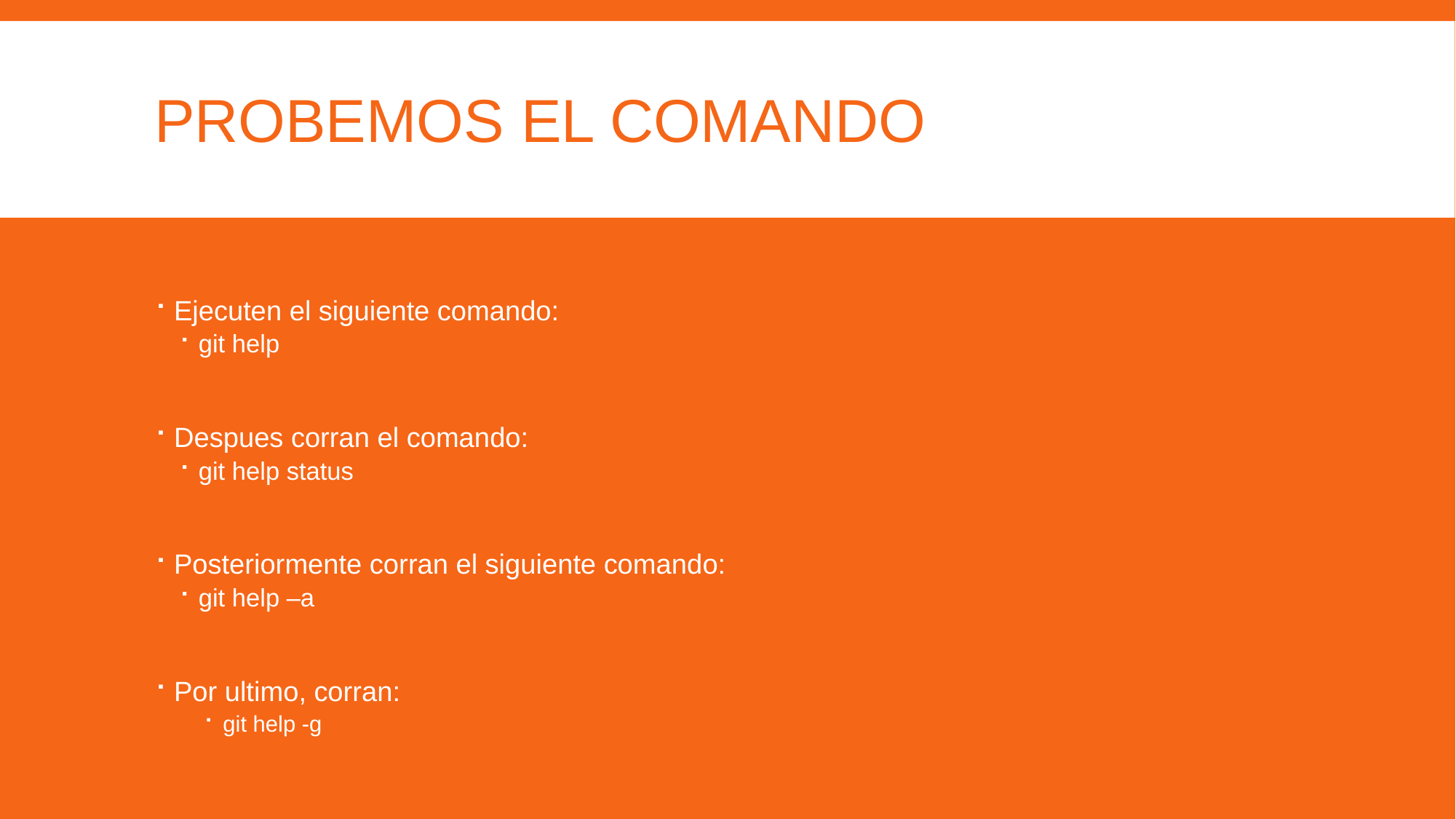

# Probemos el comando

Ejecuten el siguiente comando:
git help

Despues corran el comando:
git help status

Posteriormente corran el siguiente comando:
git help –a

Por ultimo, corran:
git help -g